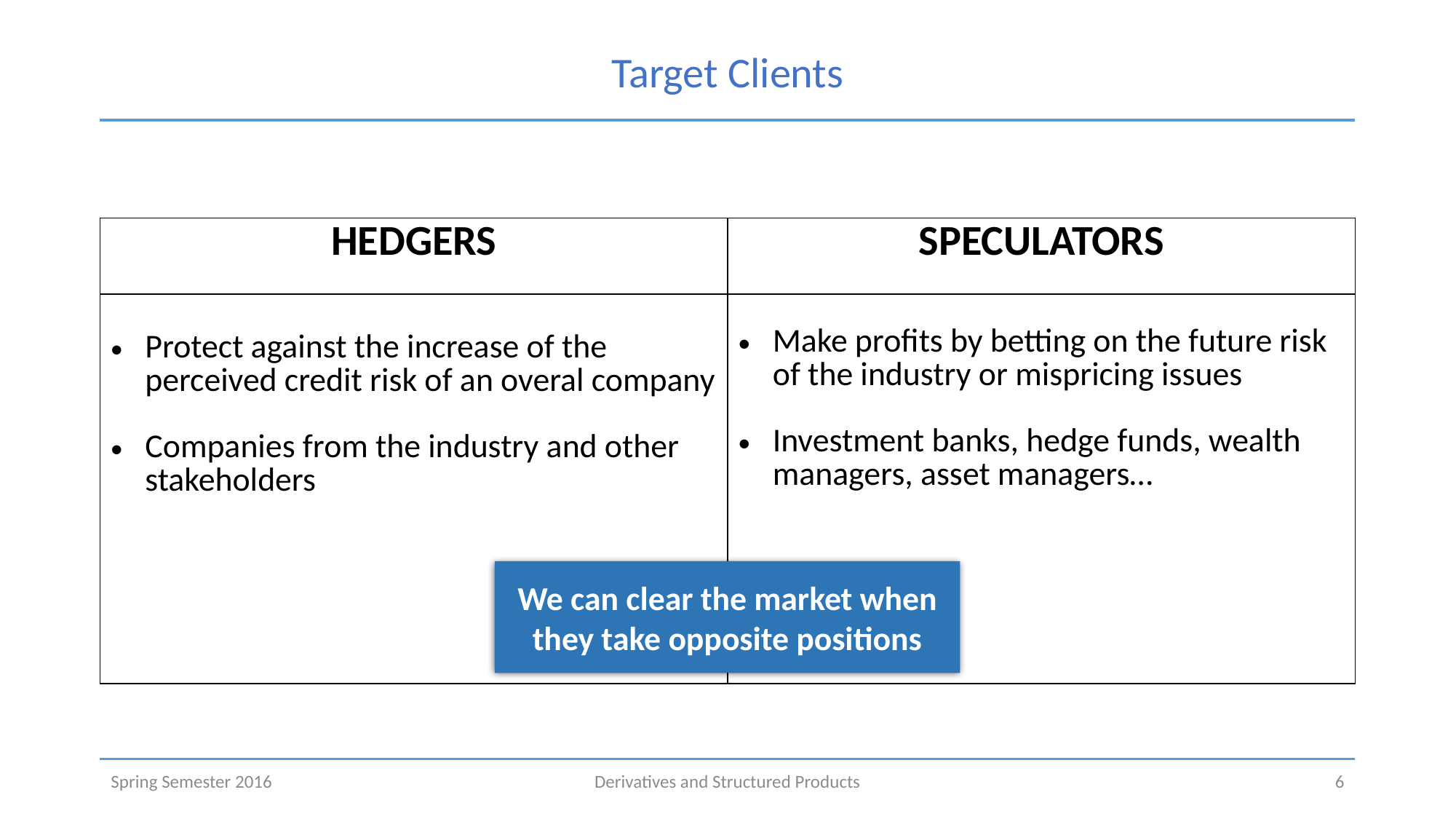

# Target Clients
| HEDGERS | SPECULATORS |
| --- | --- |
| Protect against the increase of the perceived credit risk of an overal company Companies from the industry and other stakeholders | Make profits by betting on the future risk of the industry or mispricing issues Investment banks, hedge funds, wealth managers, asset managers… |
We can clear the market when they take opposite positions
Spring Semester 2016
Derivatives and Structured Products
6